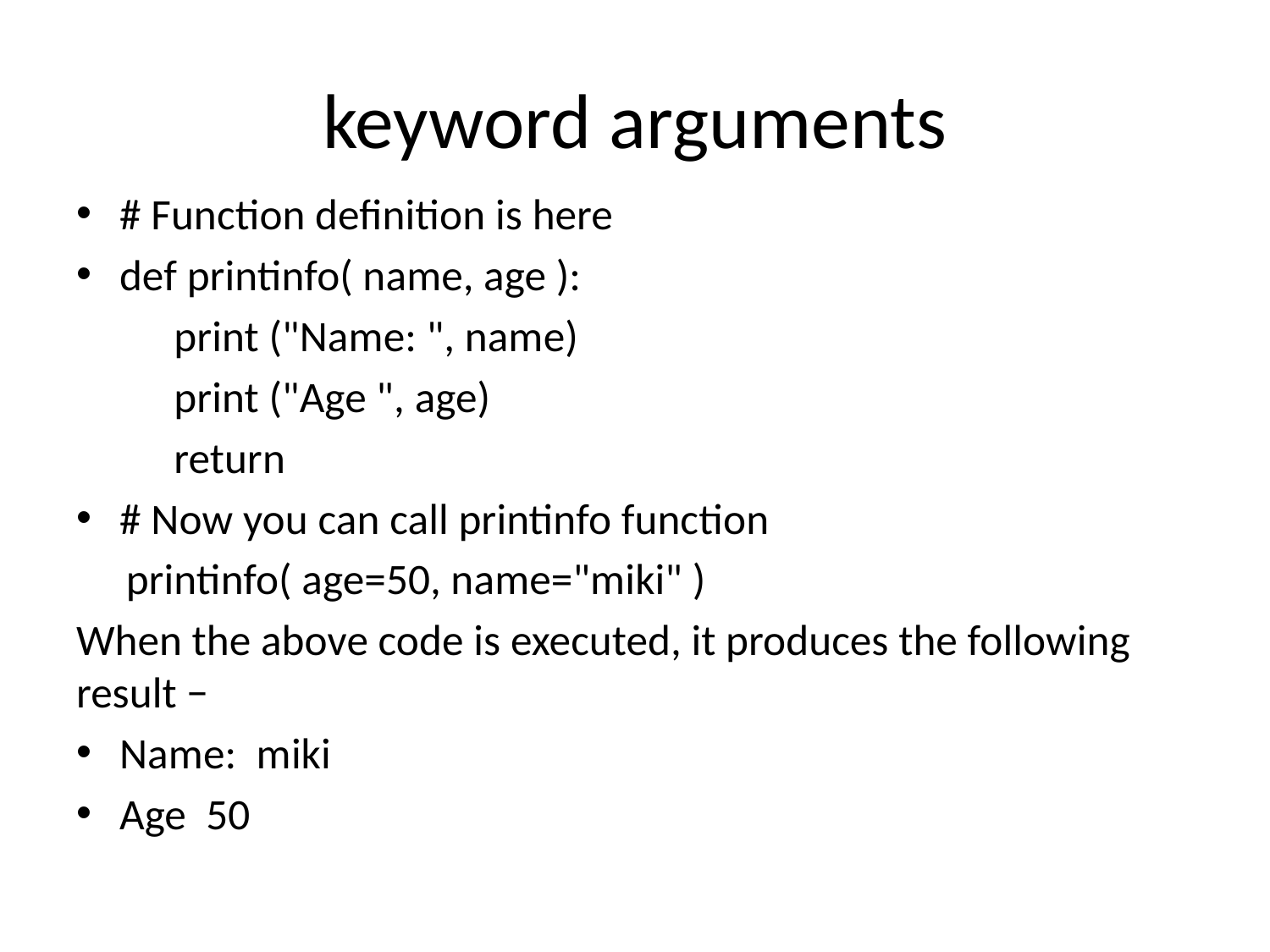

# keyword arguments
# Function definition is here
def printinfo( name, age ):
   	print ("Name: ", name)
   	print ("Age ", age)
   	return
# Now you can call printinfo function
     printinfo( age=50, name="miki" )
When the above code is executed, it produces the following result −
Name:  miki
Age  50